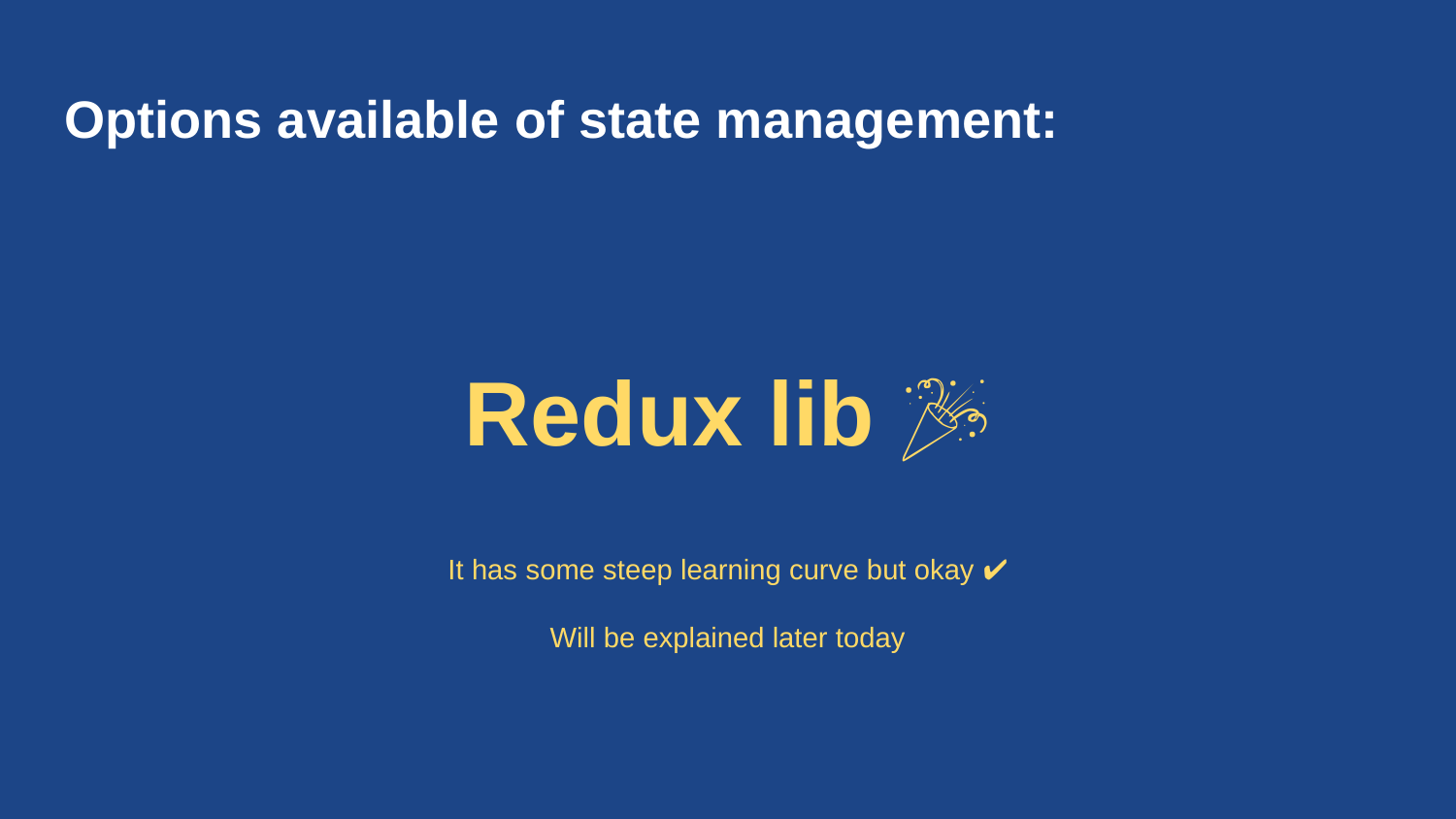

# Options available of state management:
Redux lib 🎉
It has some steep learning curve but okay ✔

Will be explained later today